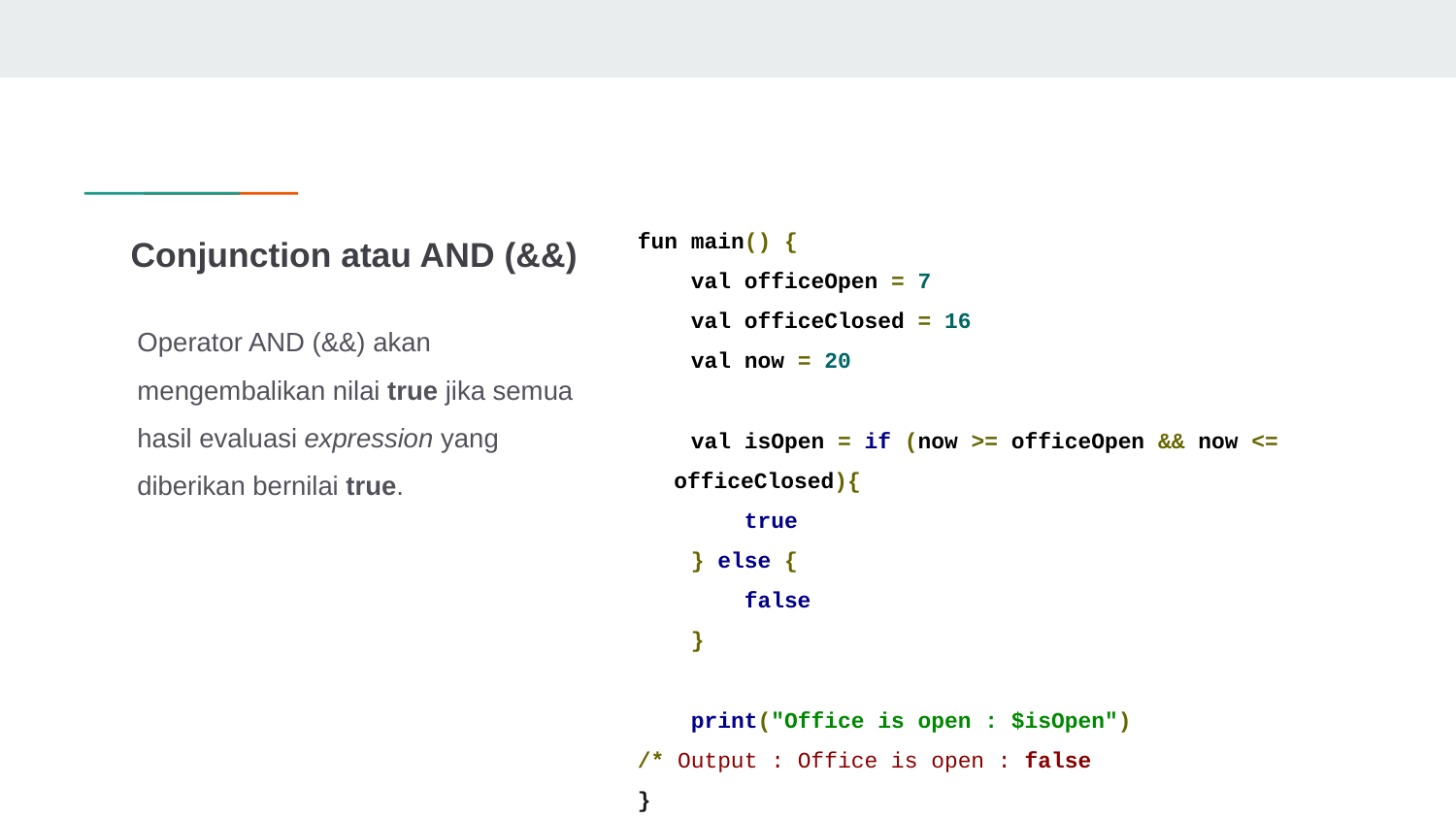

fun main() {
    val officeOpen = 7
    val officeClosed = 16
    val now = 20

    val isOpen = if (now >= officeOpen && now <= officeClosed){
        true
    } else {
        false
    }

    print("Office is open : $isOpen")
/* Output : Office is open : false
}
# Conjunction atau AND (&&)
Operator AND (&&) akan mengembalikan nilai true jika semua hasil evaluasi expression yang diberikan bernilai true.